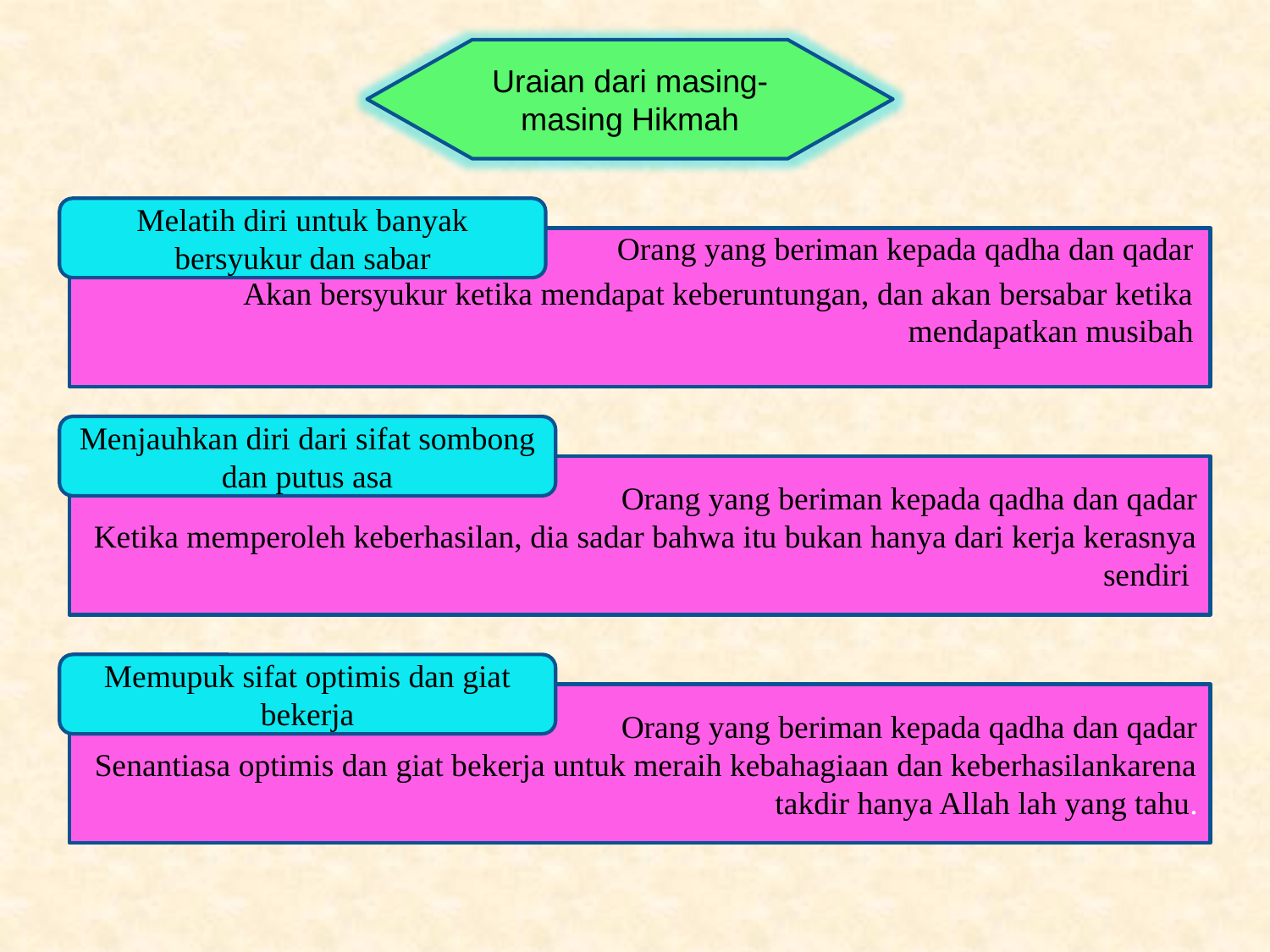

#
Uraian dari masing-masing Hikmah
Melatih diri untuk banyak bersyukur dan sabar
Orang yang beriman kepada qadha dan qadar
Akan bersyukur ketika mendapat keberuntungan, dan akan bersabar ketika mendapatkan musibah

Menjauhkan diri dari sifat sombong dan putus asa
Orang yang beriman kepada qadha dan qadar
Ketika memperoleh keberhasilan, dia sadar bahwa itu bukan hanya dari kerja kerasnya sendiri
Memupuk sifat optimis dan giat bekerja
Orang yang beriman kepada qadha dan qadar
Senantiasa optimis dan giat bekerja untuk meraih kebahagiaan dan keberhasilankarena takdir hanya Allah lah yang tahu.